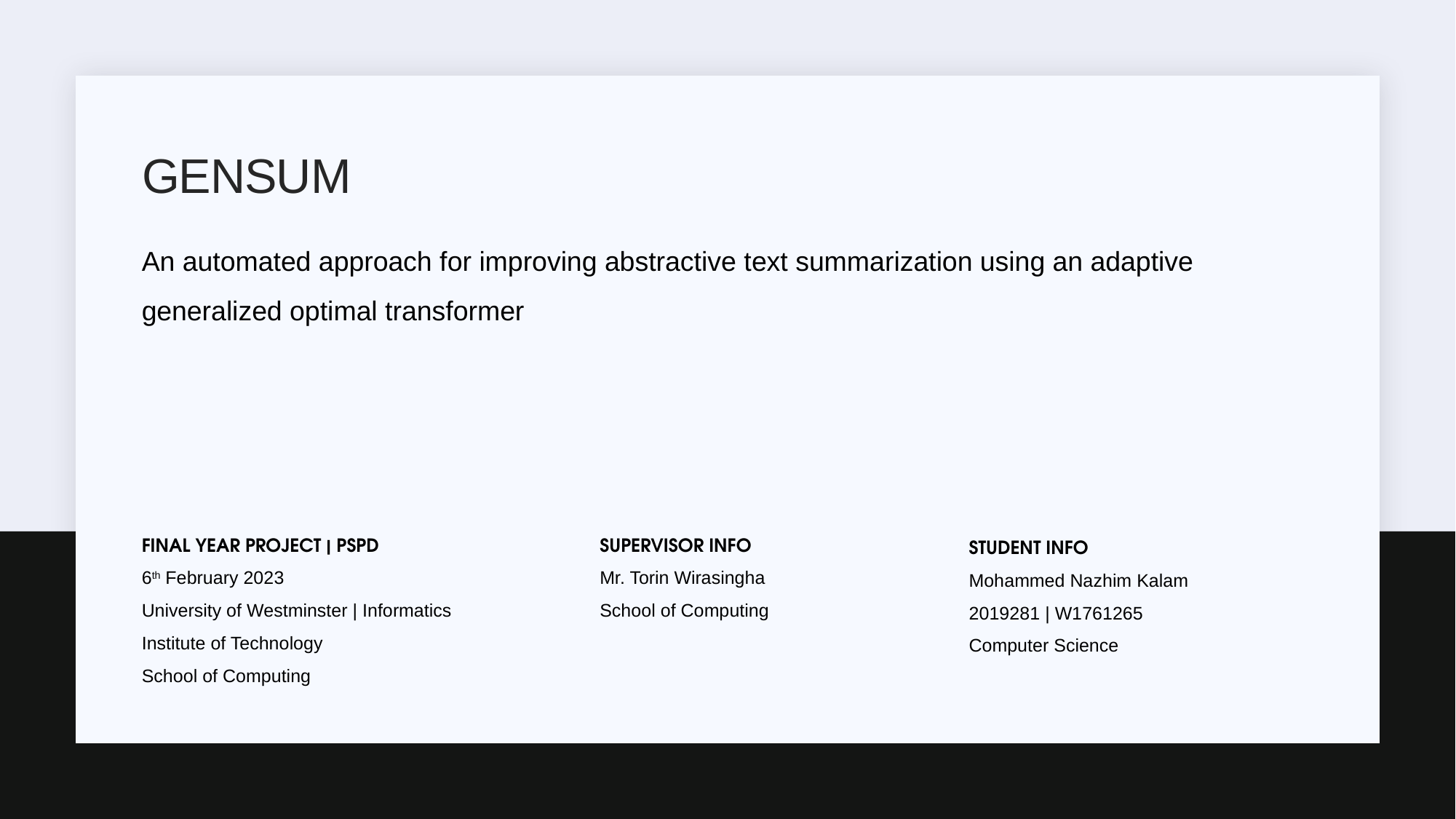

# GENSUM
An automated approach for improving abstractive text summarization using an adaptive generalized optimal transformer
FINAL YEAR PROJECT | PSPD
6th February 2023
University of Westminster | Informatics Institute of Technology
School of Computing
SUPERVISOR INFO
Mr. Torin Wirasingha
School of Computing
STUDENT INFO
Mohammed Nazhim Kalam
2019281 | W1761265
Computer Science